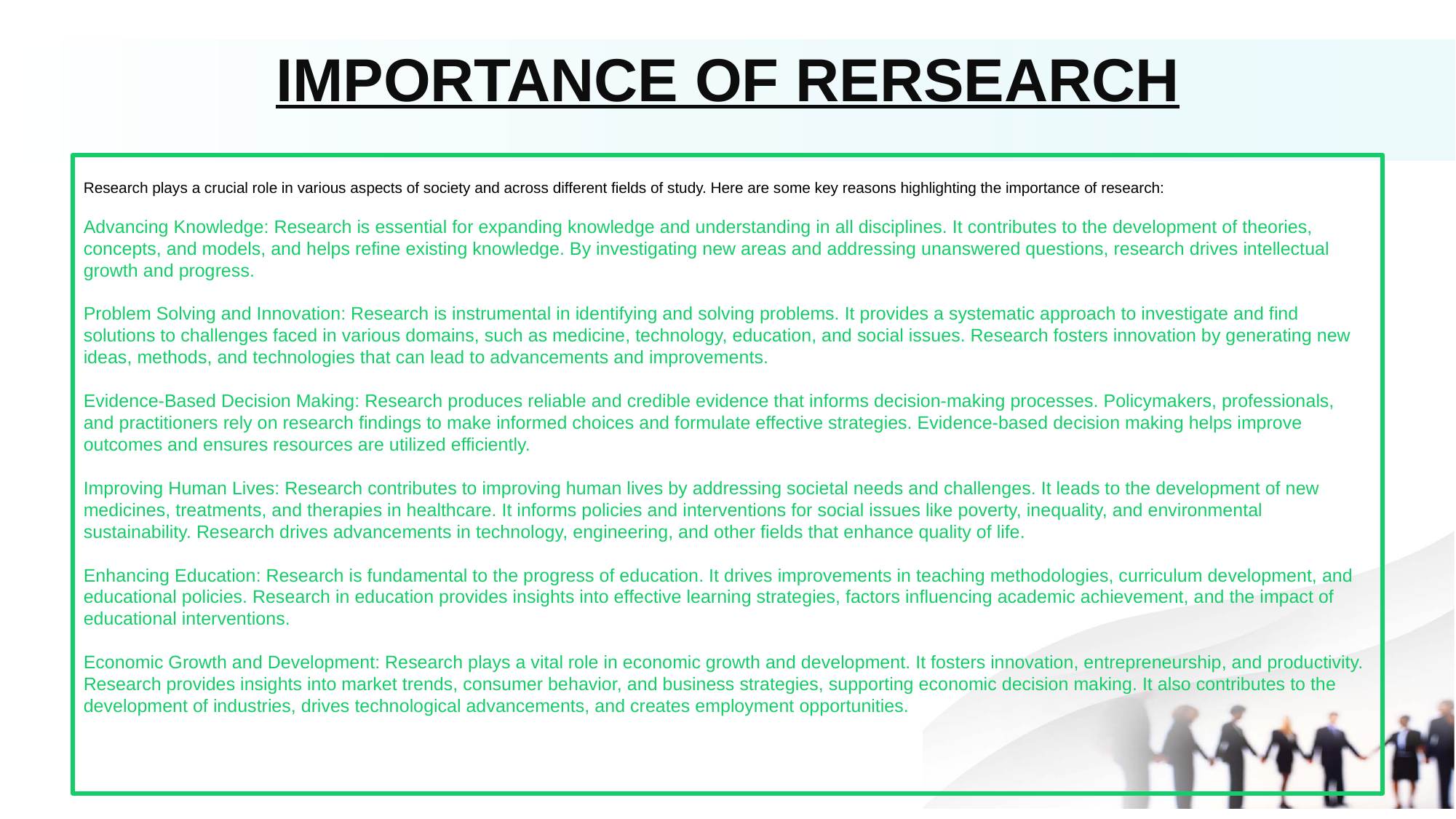

# IMPORTANCE OF RERSEARCH

Research plays a crucial role in various aspects of society and across different fields of study. Here are some key reasons highlighting the importance of research:

Advancing Knowledge: Research is essential for expanding knowledge and understanding in all disciplines. It contributes to the development of theories, concepts, and models, and helps refine existing knowledge. By investigating new areas and addressing unanswered questions, research drives intellectual growth and progress.

Problem Solving and Innovation: Research is instrumental in identifying and solving problems. It provides a systematic approach to investigate and find solutions to challenges faced in various domains, such as medicine, technology, education, and social issues. Research fosters innovation by generating new ideas, methods, and technologies that can lead to advancements and improvements.

Evidence-Based Decision Making: Research produces reliable and credible evidence that informs decision-making processes. Policymakers, professionals, and practitioners rely on research findings to make informed choices and formulate effective strategies. Evidence-based decision making helps improve outcomes and ensures resources are utilized efficiently.

Improving Human Lives: Research contributes to improving human lives by addressing societal needs and challenges. It leads to the development of new medicines, treatments, and therapies in healthcare. It informs policies and interventions for social issues like poverty, inequality, and environmental sustainability. Research drives advancements in technology, engineering, and other fields that enhance quality of life.

Enhancing Education: Research is fundamental to the progress of education. It drives improvements in teaching methodologies, curriculum development, and educational policies. Research in education provides insights into effective learning strategies, factors influencing academic achievement, and the impact of educational interventions.

Economic Growth and Development: Research plays a vital role in economic growth and development. It fosters innovation, entrepreneurship, and productivity. Research provides insights into market trends, consumer behavior, and business strategies, supporting economic decision making. It also contributes to the development of industries, drives technological advancements, and creates employment opportunities.